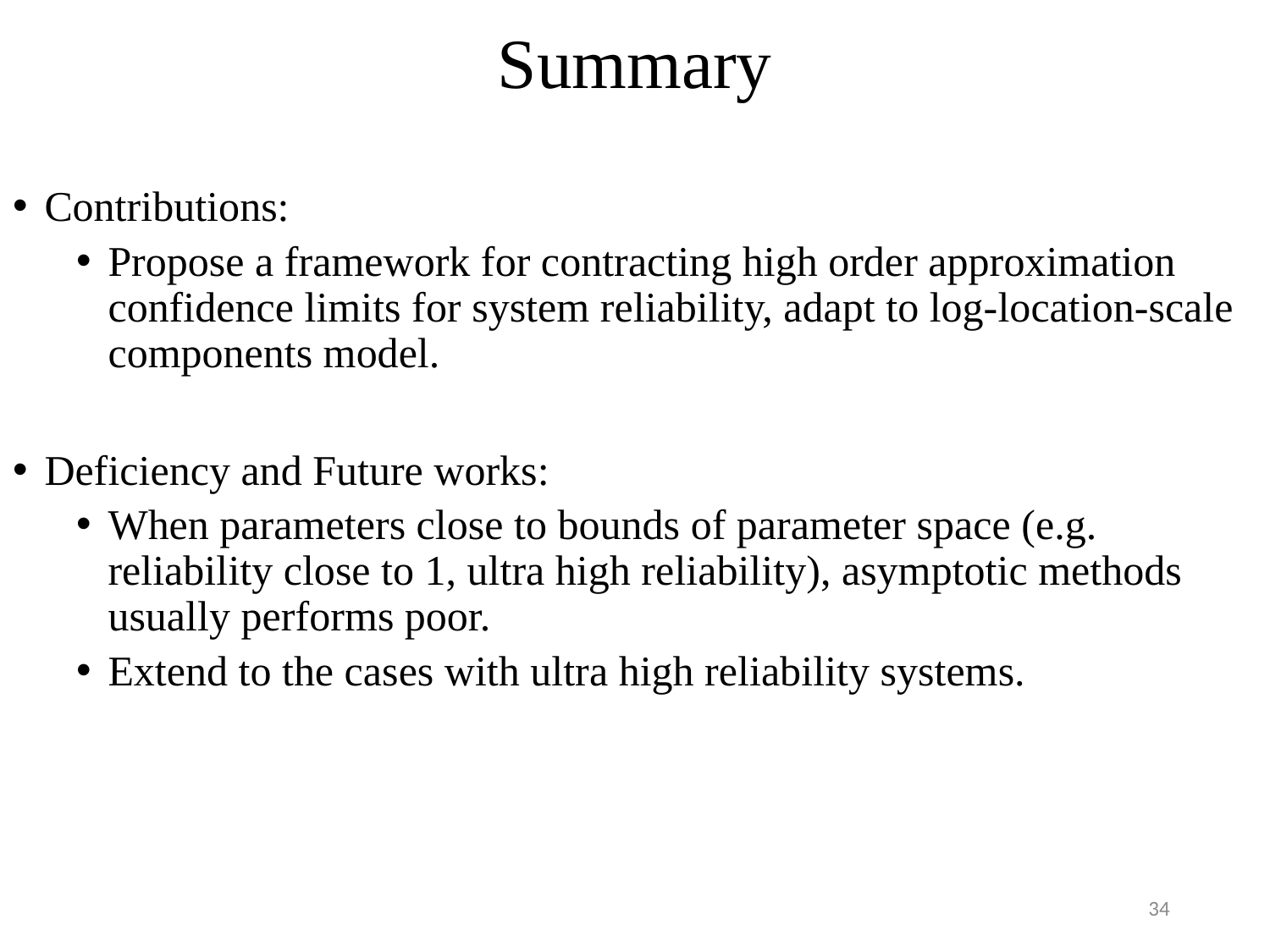

Summary
Contributions:
Propose a framework for contracting high order approximation confidence limits for system reliability, adapt to log-location-scale components model.

Deficiency and Future works:
When parameters close to bounds of parameter space (e.g. reliability close to 1, ultra high reliability), asymptotic methods usually performs poor.
Extend to the cases with ultra high reliability systems.
34